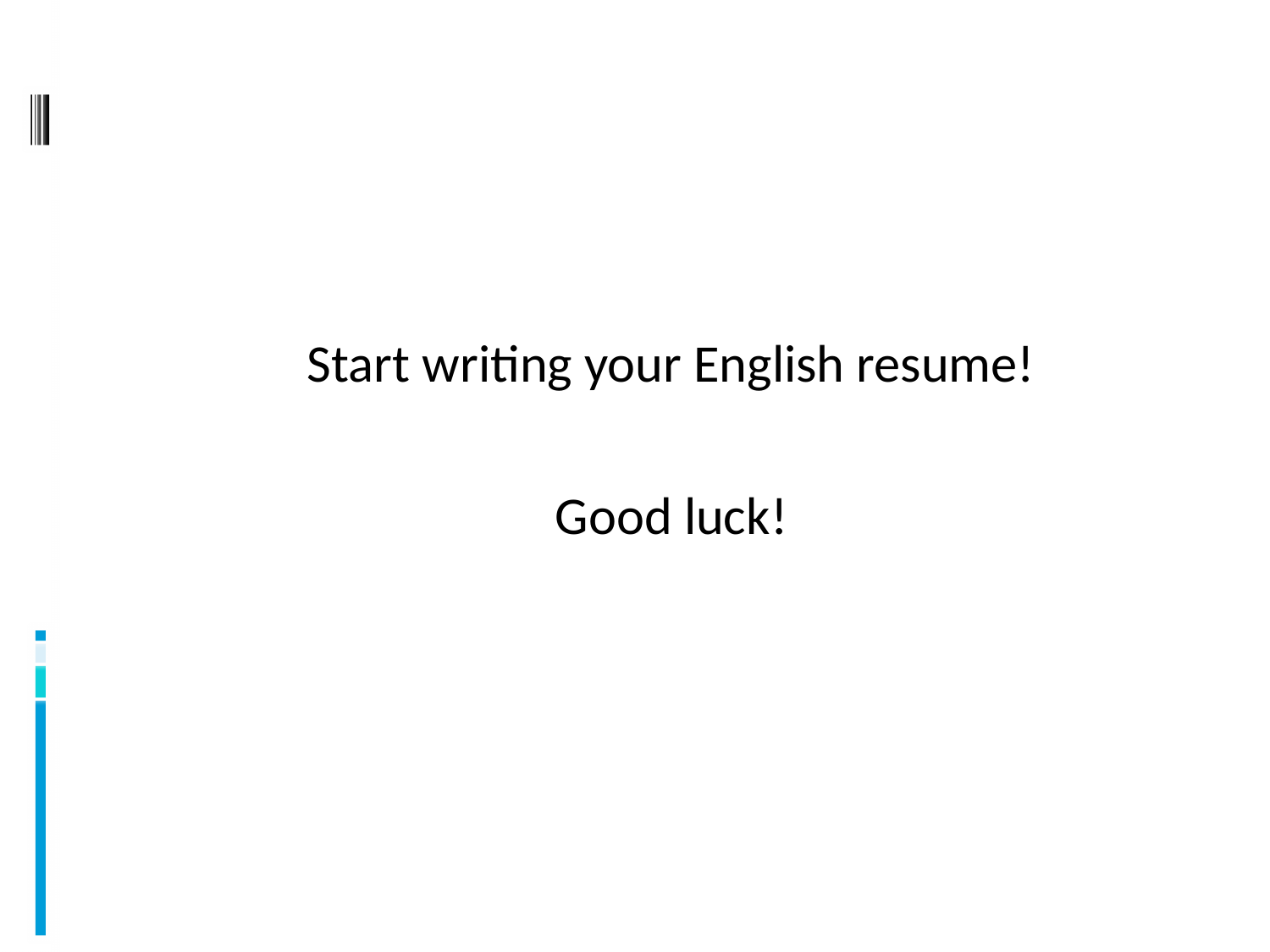

Start writing your English resume!

Good luck!